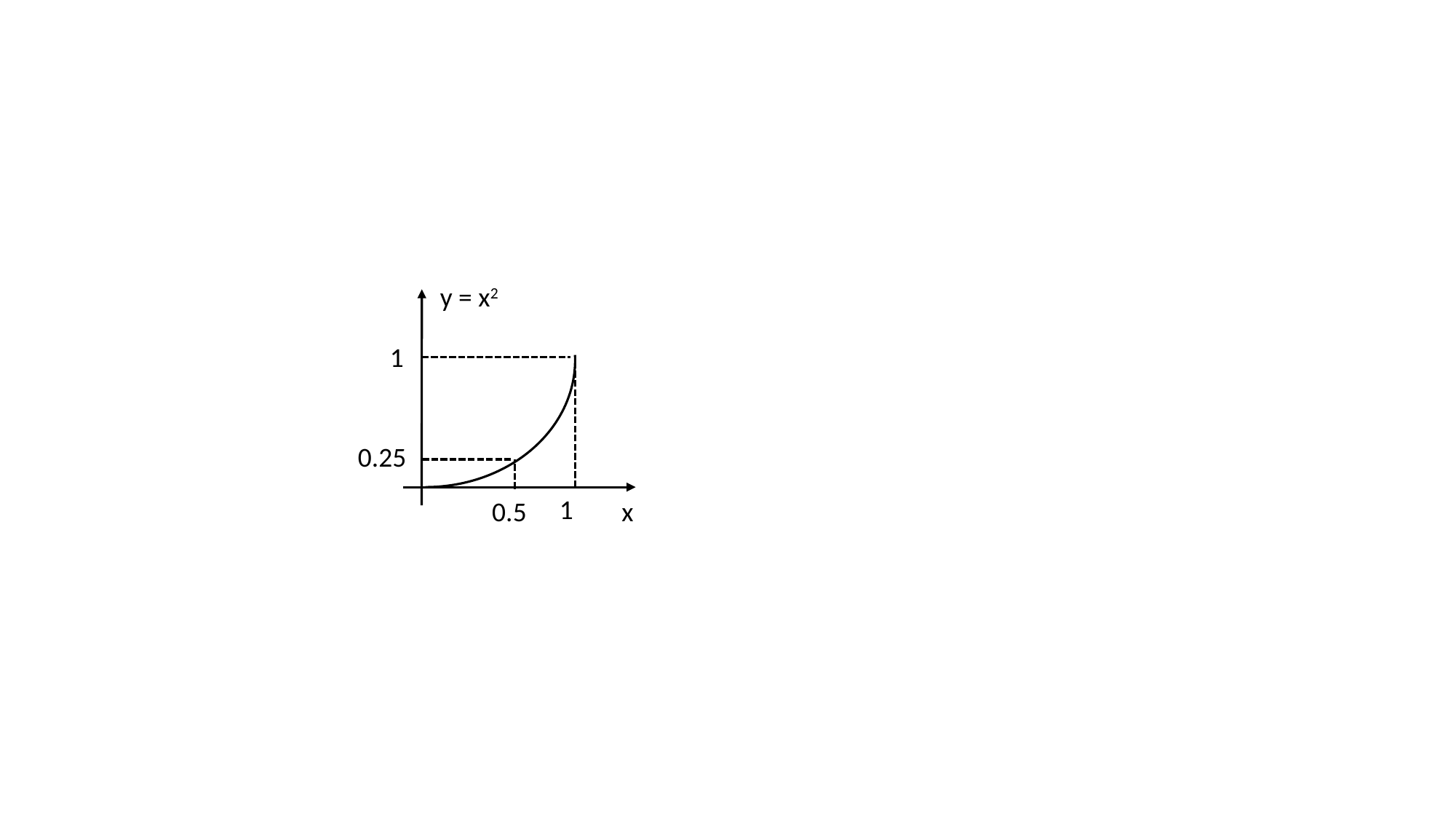

y = x2
1
0.25
1
0.5
x